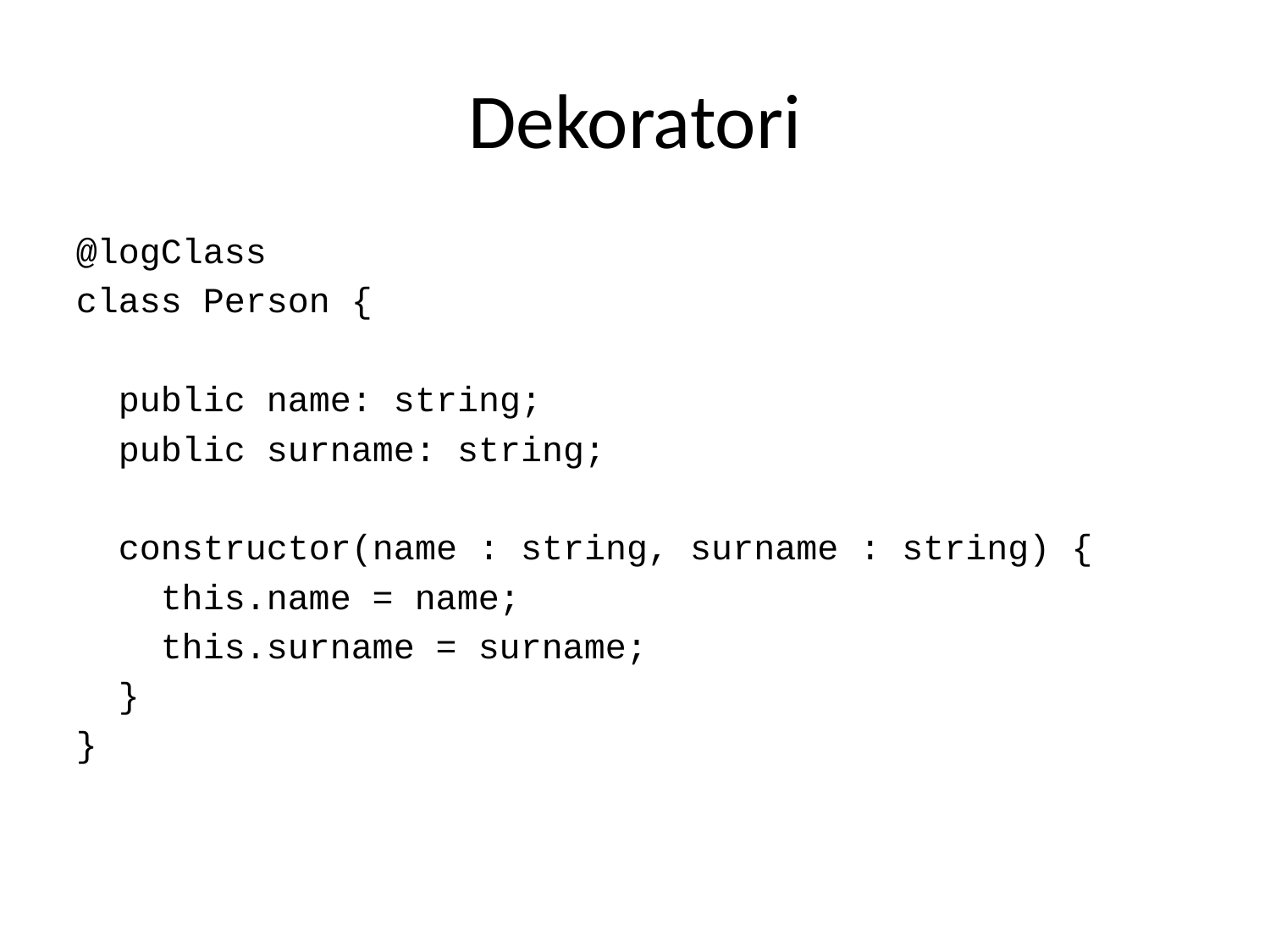

Dekoratori
@logClass
class Person {

  public name: string;
  public surname: string;

  constructor(name : string, surname : string) {
    this.name = name;
    this.surname = surname;
  }
}